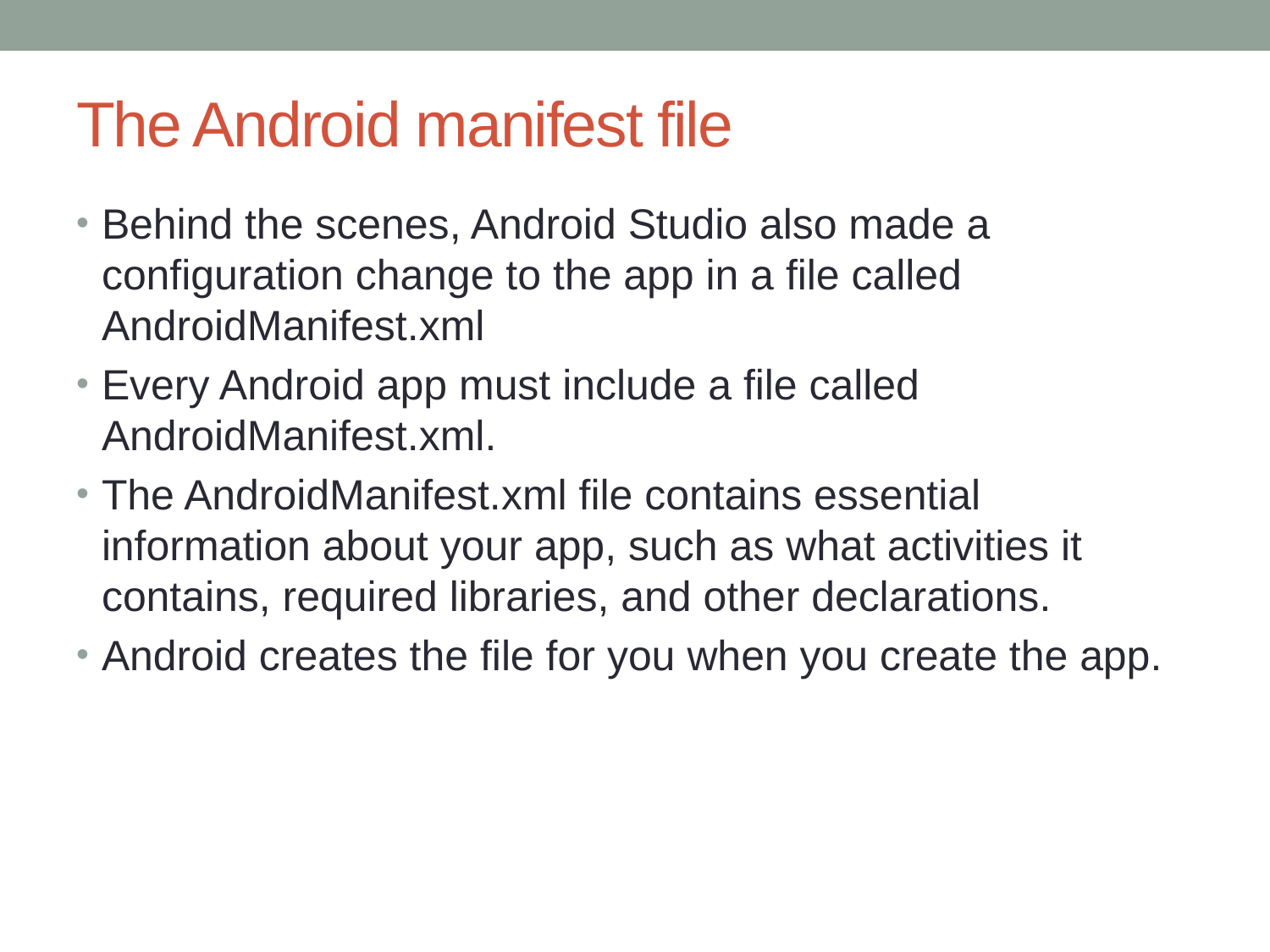

# The Android manifest file
Behind the scenes, Android Studio also made a configuration change to the app in a file called AndroidManifest.xml
Every Android app must include a file called AndroidManifest.xml.
The AndroidManifest.xml file contains essential information about your app, such as what activities it contains, required libraries, and other declarations.
Android creates the file for you when you create the app.